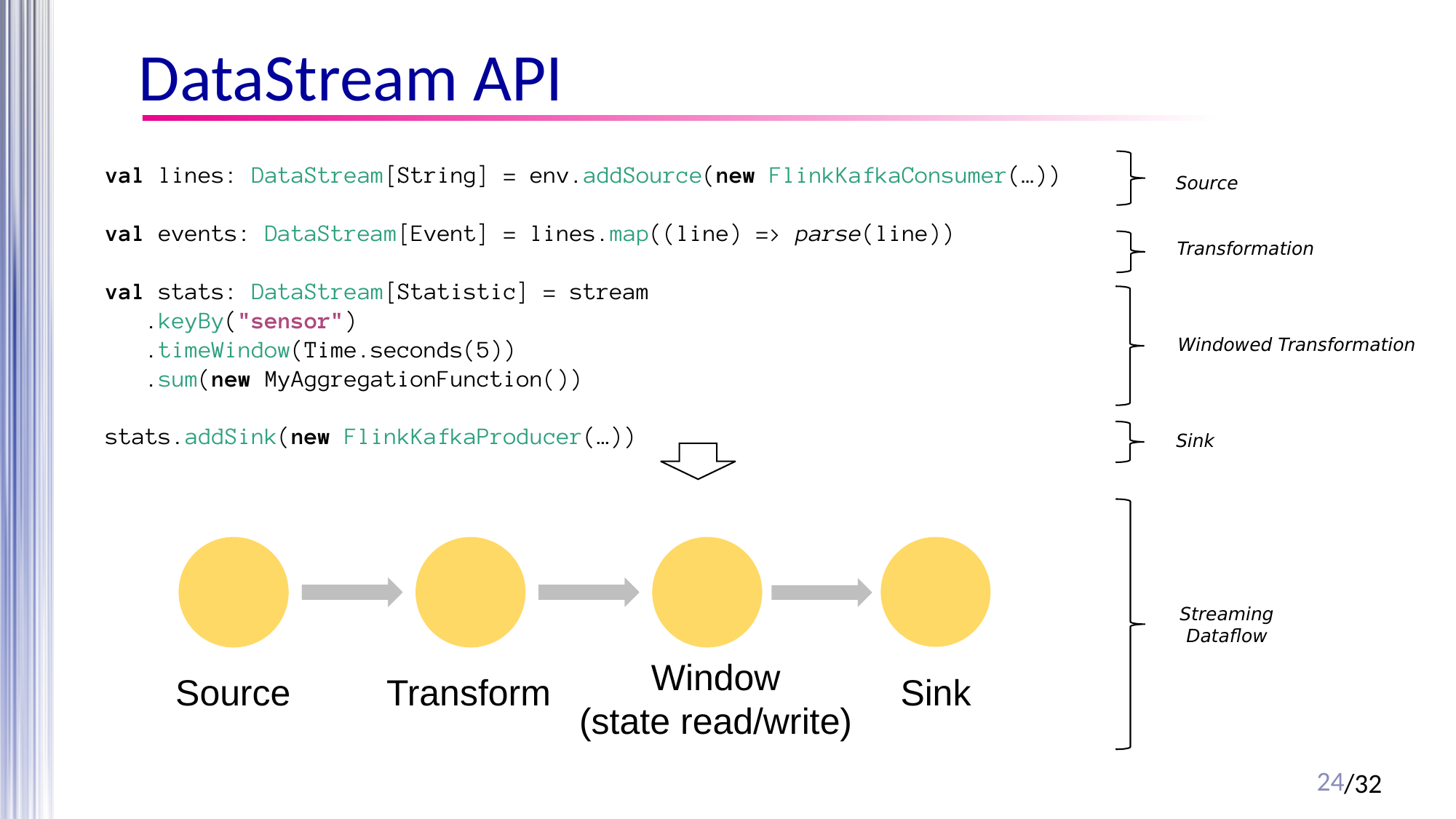

# DataStream API

val lines: DataStream[String] = env.addSource(new FlinkKafkaConsumer(…))

val events: DataStream[Event] = lines.map((line) => parse(line))

val stats: DataStream[Statistic] = stream
   .keyBy("sensor")
   .timeWindow(Time.seconds(5))
   .sum(new MyAggregationFunction())

stats.addSink(new FlinkKafkaProducer(…))
Source

Transformation

Windowed Transformation

Sink

Streaming
Dataflow
Window
(state read/write)
Source
Transform
Sink
24